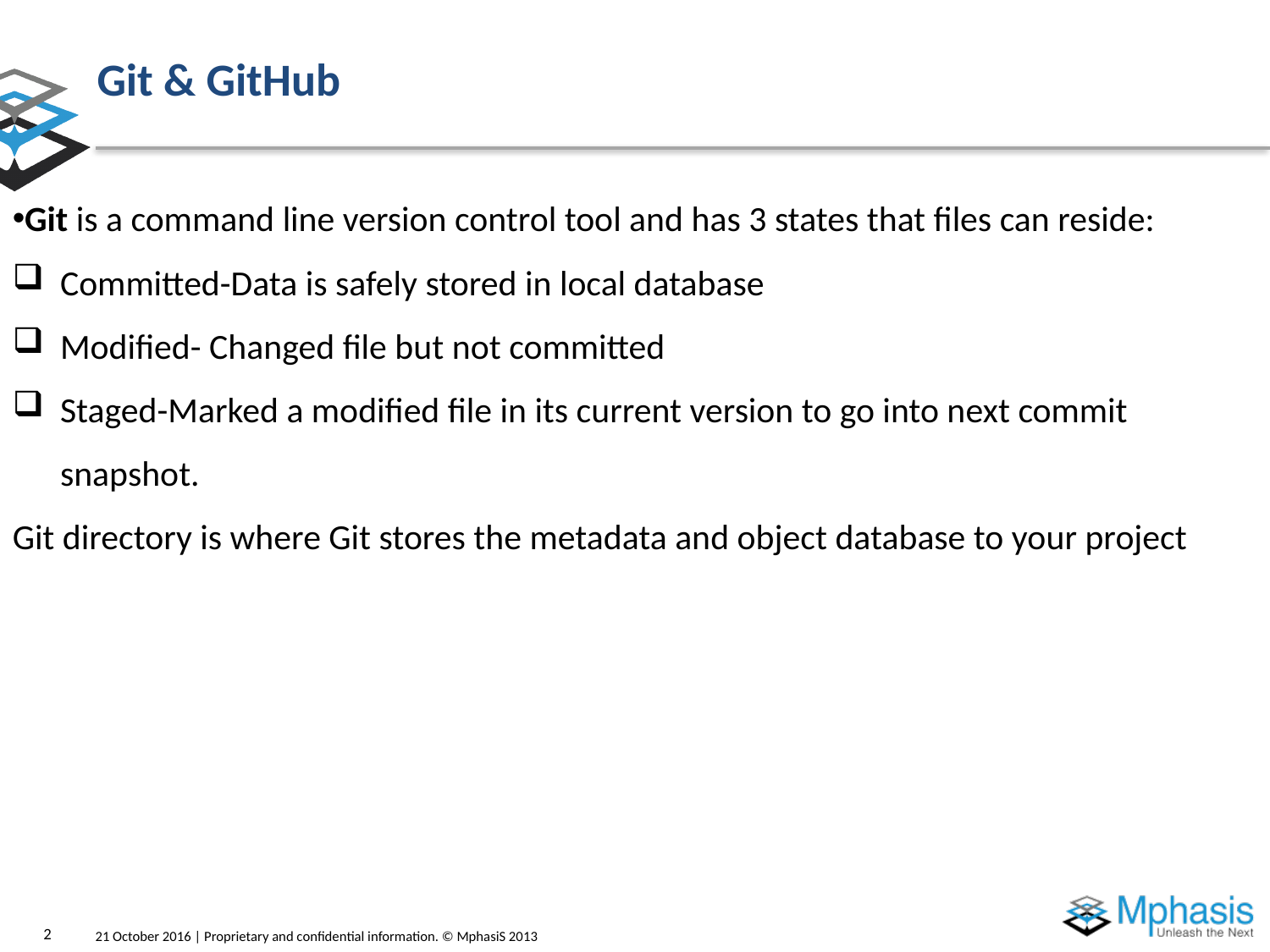

# Git & GitHub
Git is a command line version control tool and has 3 states that files can reside:
Committed-Data is safely stored in local database
Modified- Changed file but not committed
Staged-Marked a modified file in its current version to go into next commit snapshot.
Git directory is where Git stores the metadata and object database to your project